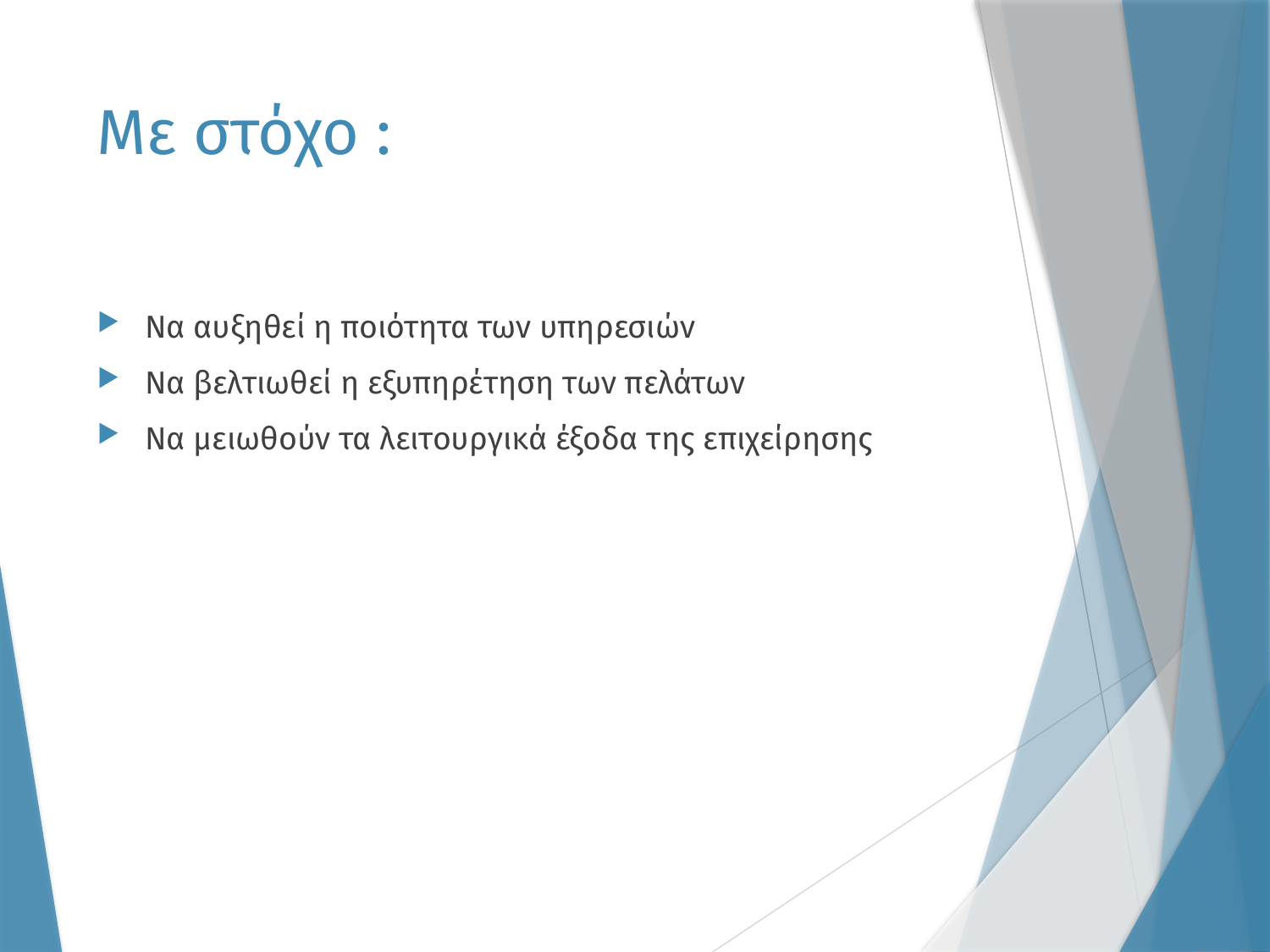

# Με στόχο :
Να αυξηθεί η ποιότητα των υπηρεσιών
Να βελτιωθεί η εξυπηρέτηση των πελάτων
Να μειωθούν τα λειτουργικά έξοδα της επιχείρησης